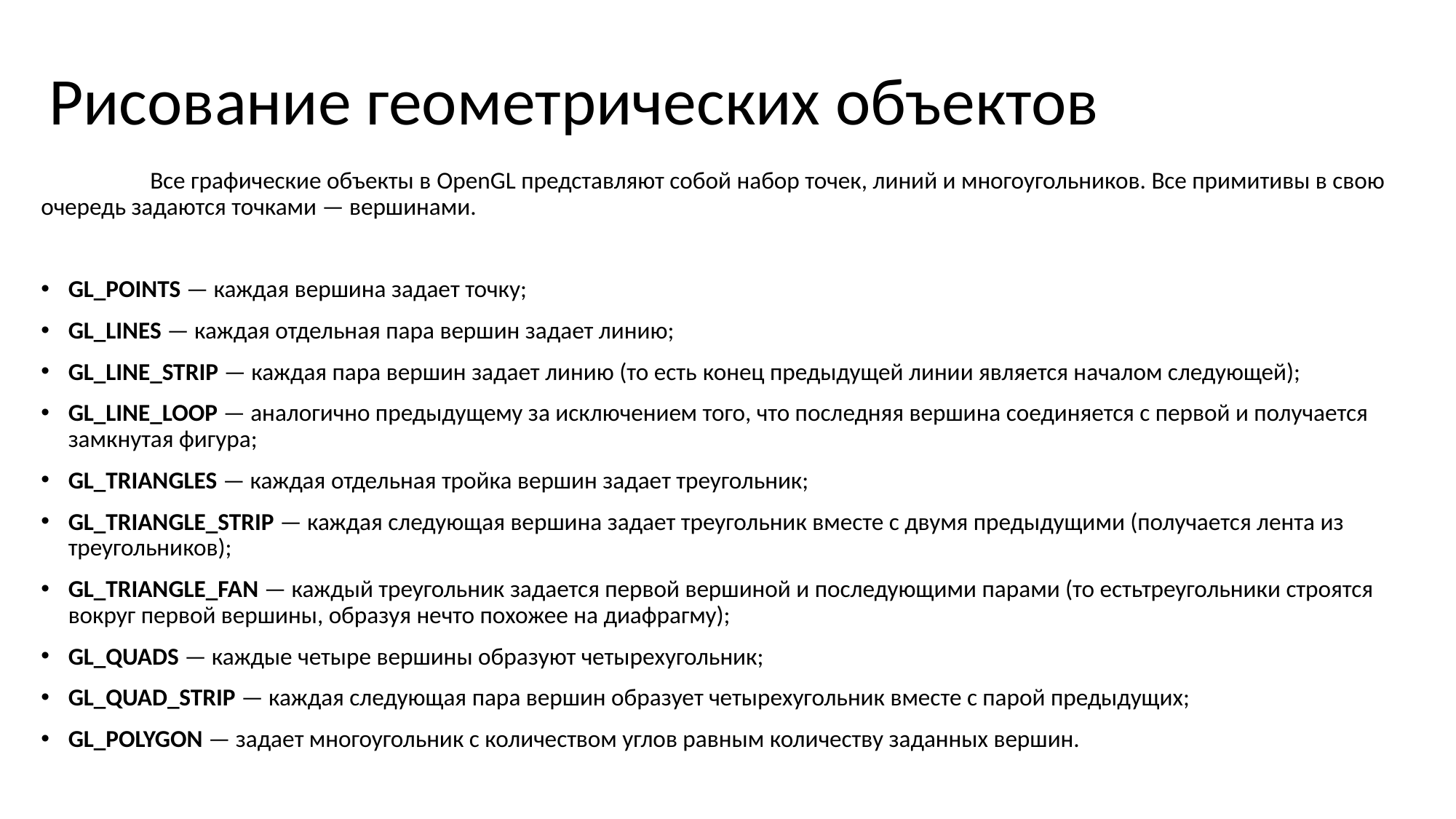

# Рисование геометрических объектов
	Все графические объекты в OpenGL представляют собой набор точек, линий и многоугольников. Все примитивы в свою очередь задаются точками — вершинами.

GL_POINTS — каждая вершина задает точку;
GL_LINES — каждая отдельная пара вершин задает линию;
GL_LINE_STRIP — каждая пара вершин задает линию (то есть конец предыдущей линии является началом следующей);
GL_LINE_LOOP — аналогично предыдущему за исключением того, что последняя вершина соединяется с первой и получается замкнутая фигура;
GL_TRIANGLES — каждая отдельная тройка вершин задает треугольник;
GL_TRIANGLE_STRIP — каждая следующая вершина задает треугольник вместе с двумя предыдущими (получается лента из треугольников);
GL_TRIANGLE_FAN — каждый треугольник задается первой вершиной и последующими парами (то естьтреугольники строятся вокруг первой вершины, образуя нечто похожее на диафрагму);
GL_QUADS — каждые четыре вершины образуют четырехугольник;
GL_QUAD_STRIP — каждая следующая пара вершин образует четырехугольник вместе с парой предыдущих;
GL_POLYGON — задает многоугольник с количеством углов равным количеству заданных вершин.